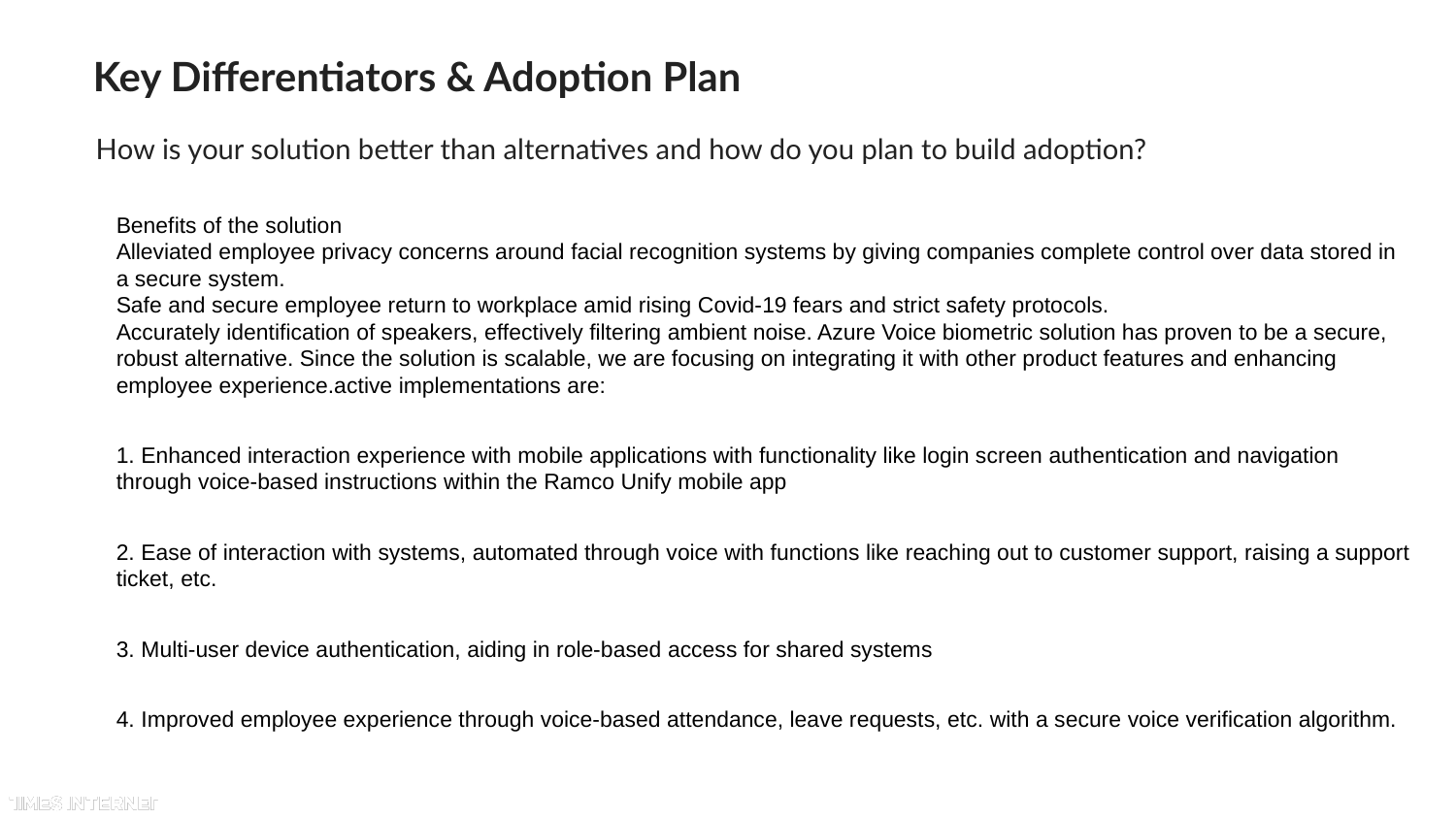

Key Differentiators & Adoption Plan
How is your solution better than alternatives and how do you plan to build adoption?
Benefits of the solution
Alleviated employee privacy concerns around facial recognition systems by giving companies complete control over data stored in a secure system.
Safe and secure employee return to workplace amid rising Covid-19 fears and strict safety protocols.
Accurately identification of speakers, effectively filtering ambient noise. Azure Voice biometric solution has proven to be a secure, robust alternative. Since the solution is scalable, we are focusing on integrating it with other product features and enhancing employee experience.active implementations are:

1. Enhanced interaction experience with mobile applications with functionality like login screen authentication and navigation through voice-based instructions within the Ramco Unify mobile app

2. Ease of interaction with systems, automated through voice with functions like reaching out to customer support, raising a support ticket, etc.

3. Multi-user device authentication, aiding in role-based access for shared systems

4. Improved employee experience through voice-based attendance, leave requests, etc. with a secure voice verification algorithm.